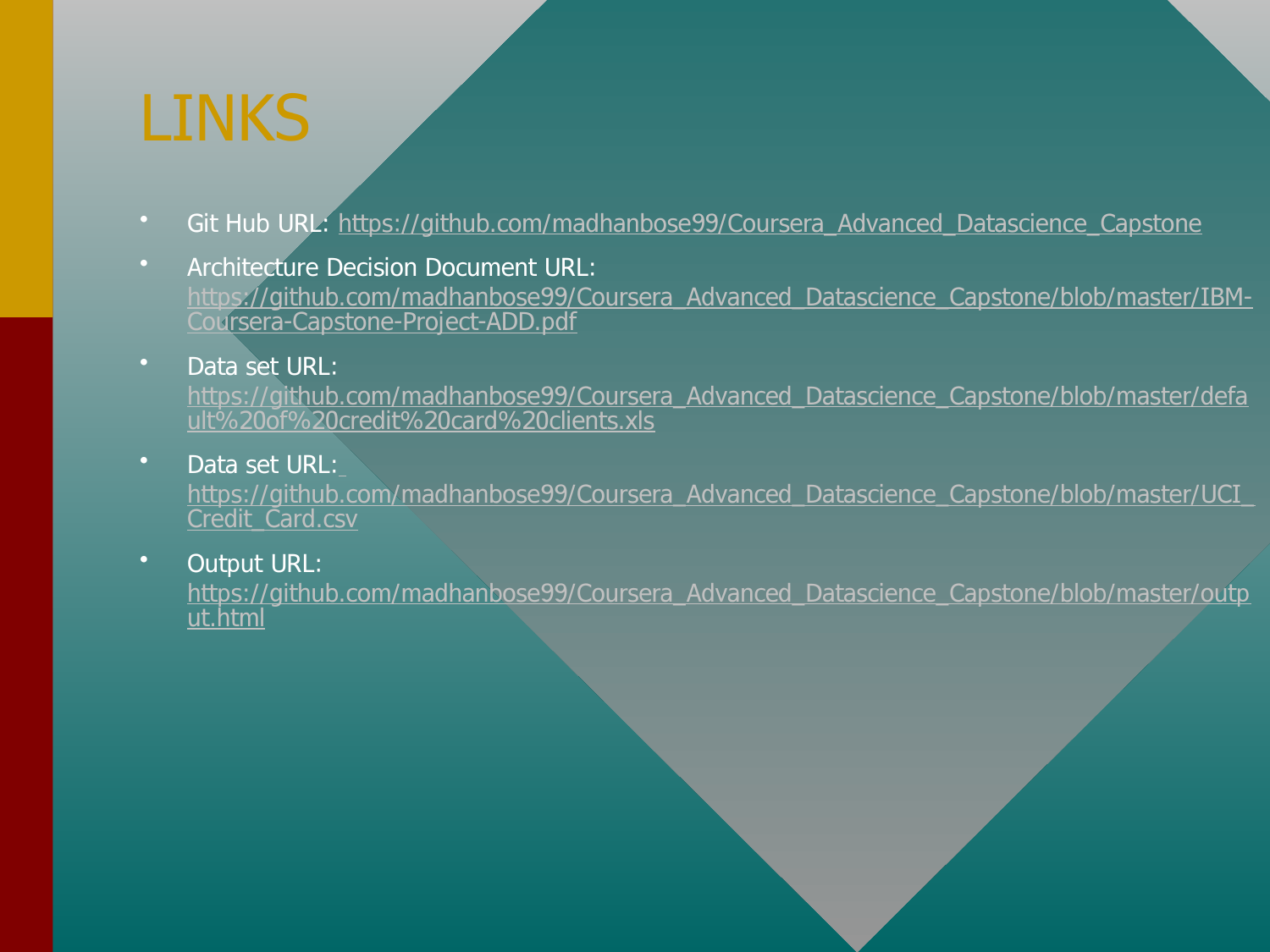

# LINKS
Git Hub URL: https://github.com/madhanbose99/Coursera_Advanced_Datascience_Capstone
Architecture Decision Document URL: https://github.com/madhanbose99/Coursera_Advanced_Datascience_Capstone/blob/master/IBM-Coursera-Capstone-Project-ADD.pdf
Data set URL: https://github.com/madhanbose99/Coursera_Advanced_Datascience_Capstone/blob/master/default%20of%20credit%20card%20clients.xls
Data set URL: https://github.com/madhanbose99/Coursera_Advanced_Datascience_Capstone/blob/master/UCI_Credit_Card.csv
Output URL: https://github.com/madhanbose99/Coursera_Advanced_Datascience_Capstone/blob/master/output.html